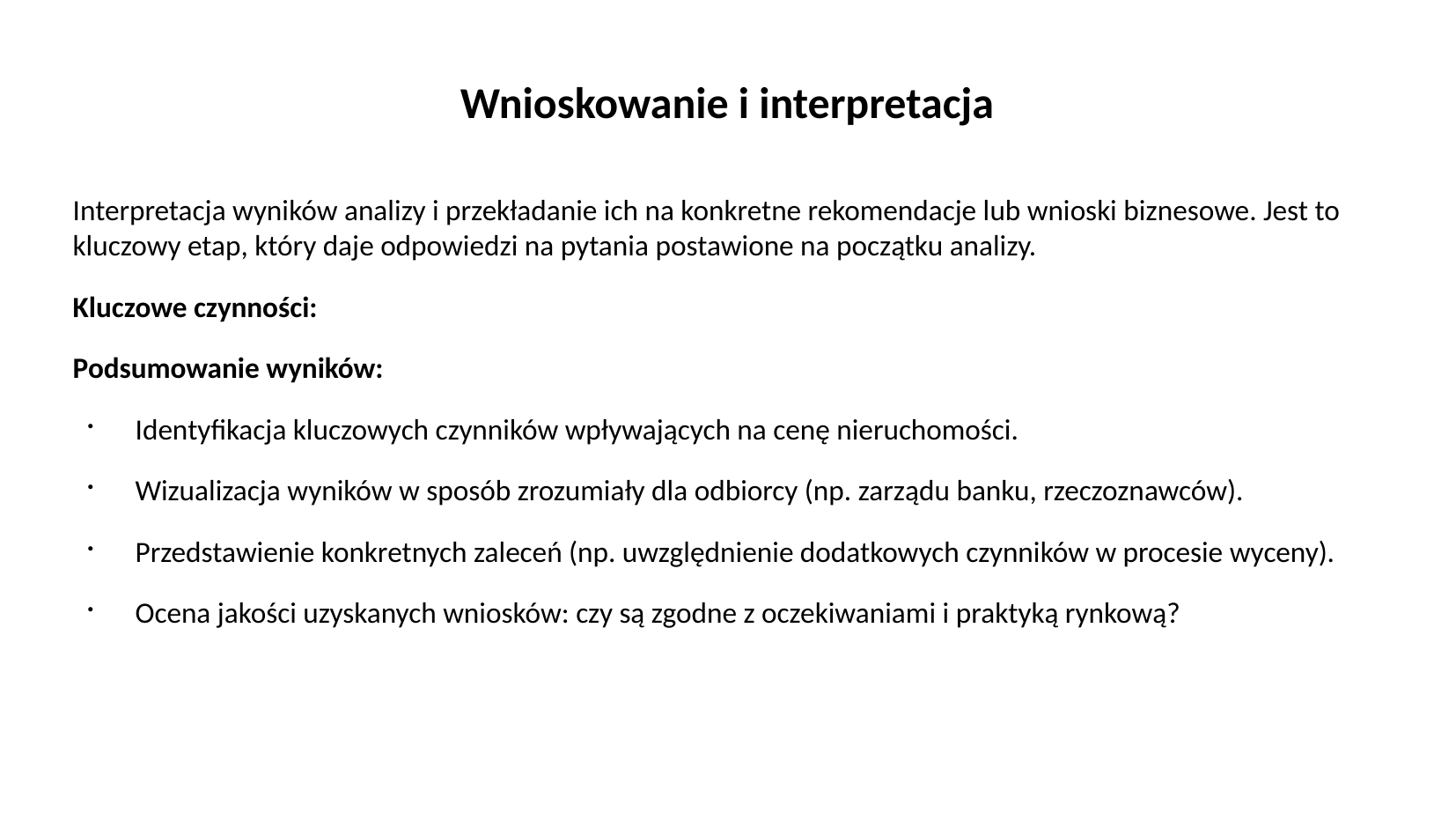

# Wnioskowanie i interpretacja
Interpretacja wyników analizy i przekładanie ich na konkretne rekomendacje lub wnioski biznesowe. Jest to kluczowy etap, który daje odpowiedzi na pytania postawione na początku analizy.
Kluczowe czynności:
Podsumowanie wyników:
Identyfikacja kluczowych czynników wpływających na cenę nieruchomości.
Wizualizacja wyników w sposób zrozumiały dla odbiorcy (np. zarządu banku, rzeczoznawców).
Przedstawienie konkretnych zaleceń (np. uwzględnienie dodatkowych czynników w procesie wyceny).
Ocena jakości uzyskanych wniosków: czy są zgodne z oczekiwaniami i praktyką rynkową?